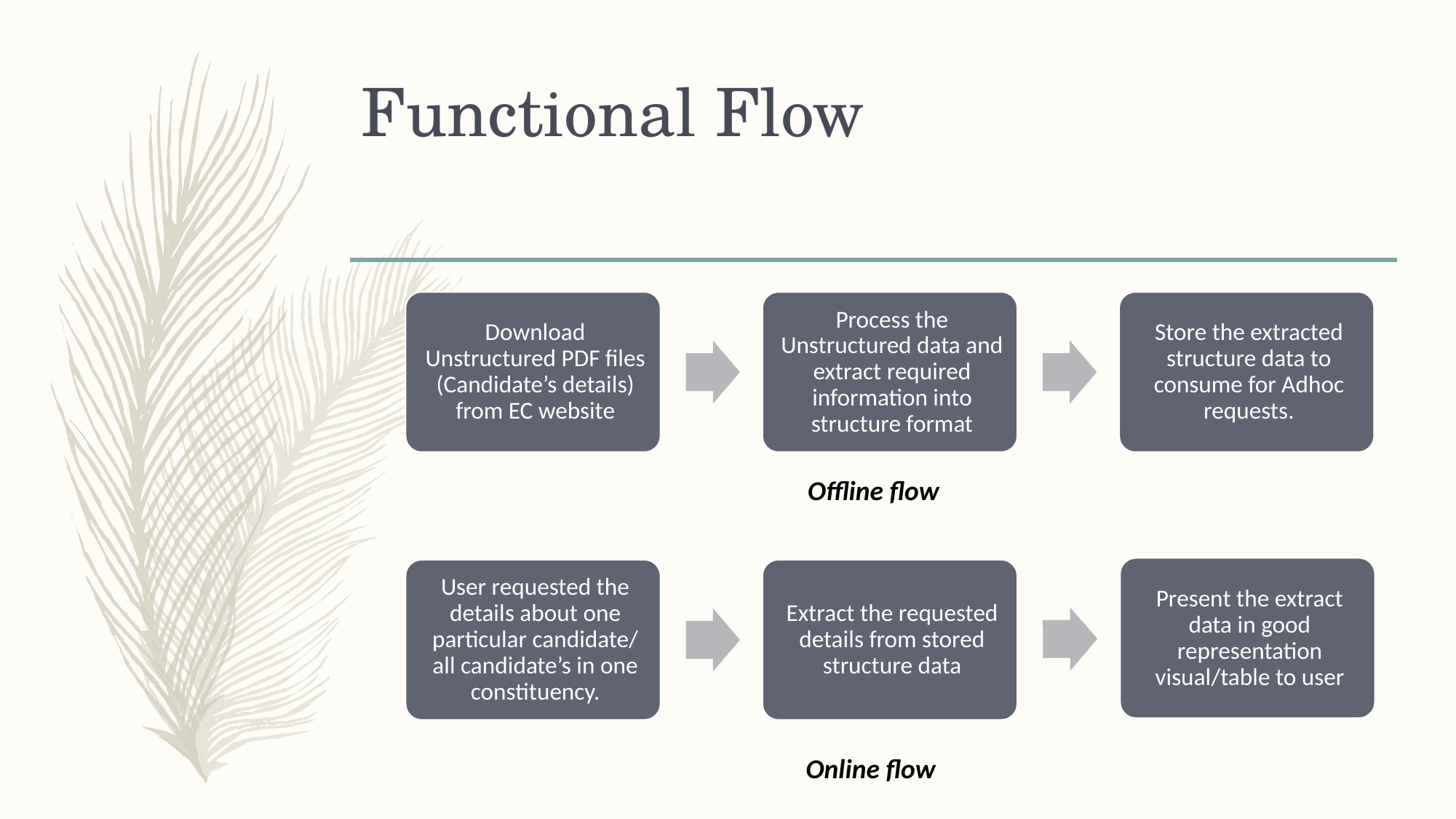

# Functional Flow
Download Unstructured PDF files (Candidate’s details) from EC website

Process the Unstructured data and extract required information into structure format

Store the extracted structure data to consume for Adhoc requests.
Offline flow
User requested the details about one particular candidate/ all candidate’s in one constituency.

Extract the requested details from stored structure data

Present the extract data in good representation visual/table to user
Online flow